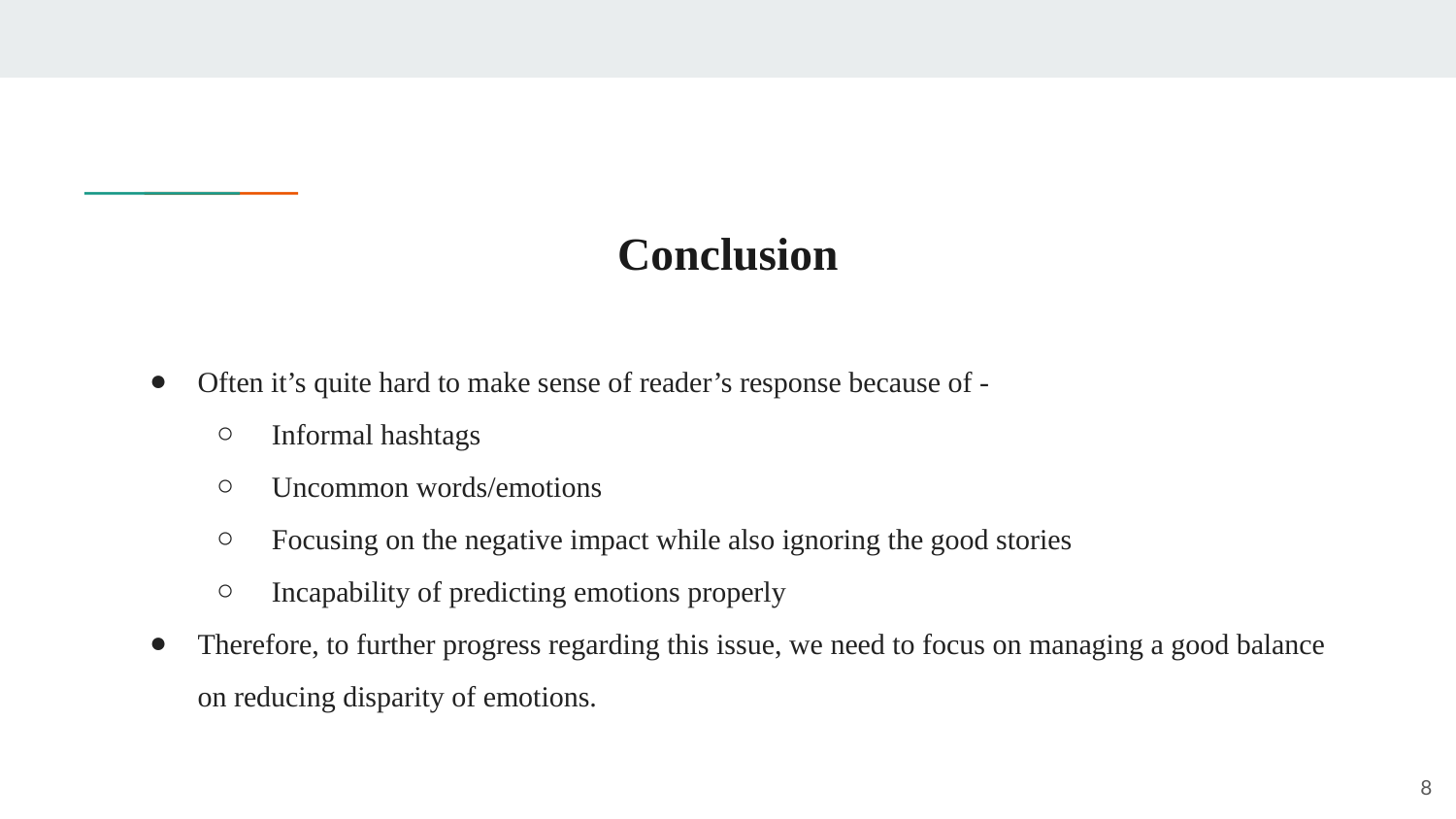

# Conclusion
Often it’s quite hard to make sense of reader’s response because of -
 Informal hashtags
 Uncommon words/emotions
 Focusing on the negative impact while also ignoring the good stories
 Incapability of predicting emotions properly
Therefore, to further progress regarding this issue, we need to focus on managing a good balance on reducing disparity of emotions.

8